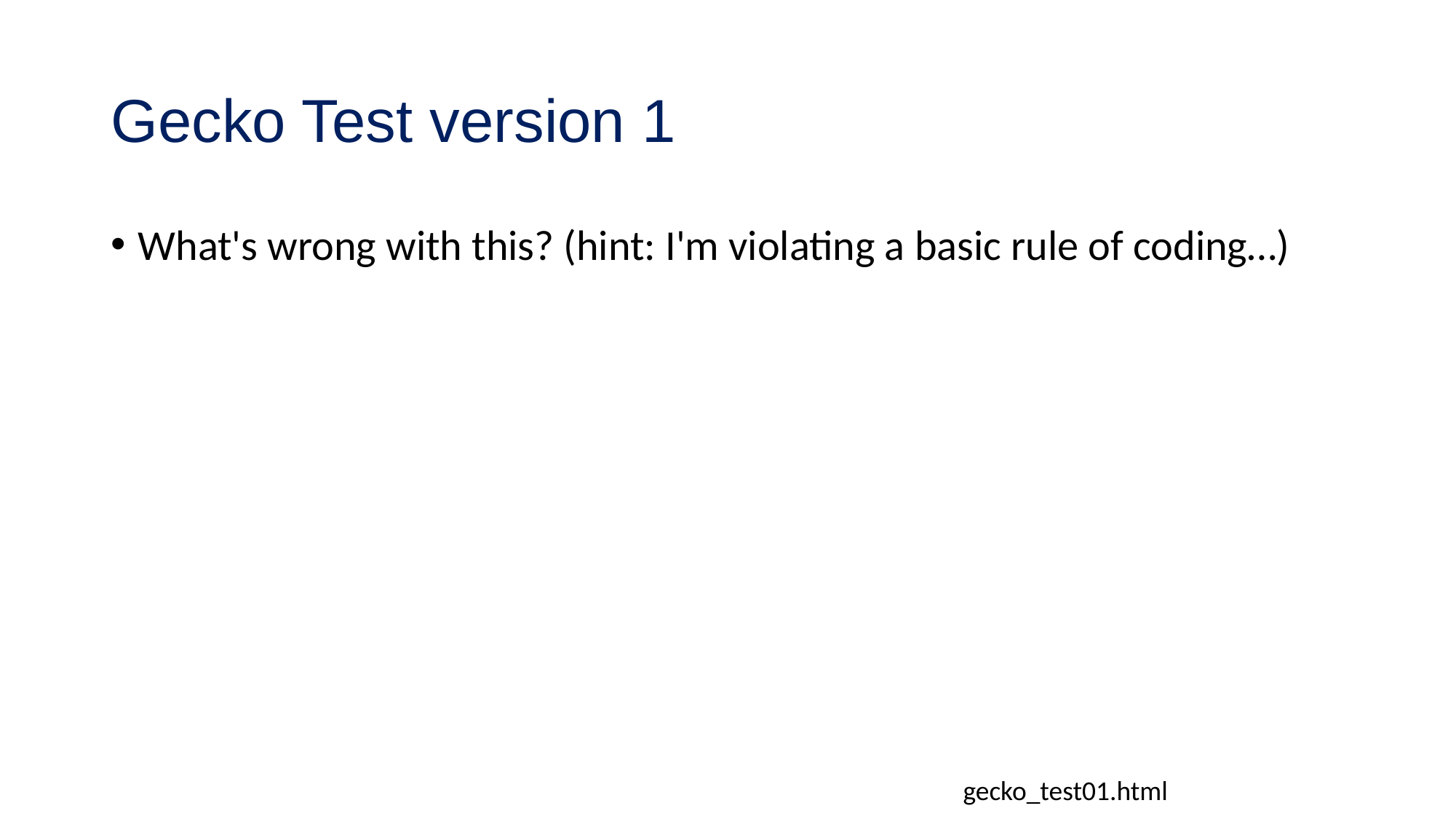

# Gecko Test version 1
What's wrong with this? (hint: I'm violating a basic rule of coding…)
gecko_test01.html